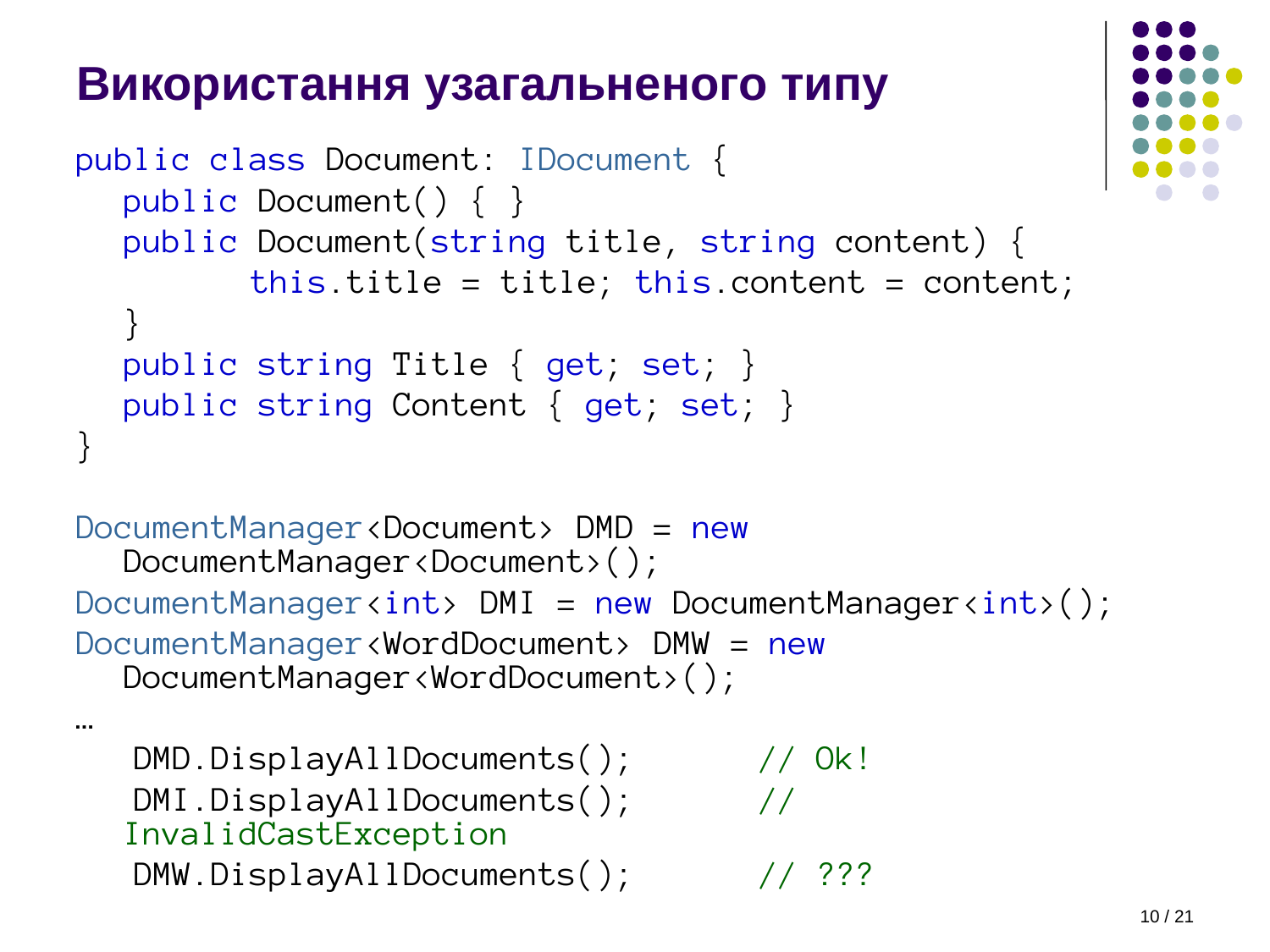

# Використання узагальненого типу
public class Document: IDocument {
	public Document() { }
	public Document(string title, string content) {
		this.title = title; this.content = content;
	}
	public string Title { get; set; }
	public string Content { get; set; }
}

DocumentManager<Document> DMD = new DocumentManager<Document>();
DocumentManager<int> DMI = new DocumentManager<int>();
DocumentManager<WordDocument> DMW = new DocumentManager<WordDocument>();
…
   DMD.DisplayAllDocuments();	// Ok!
   DMI.DisplayAllDocuments();	// InvalidCastException
   DMW.DisplayAllDocuments();	// ???
10 / 21